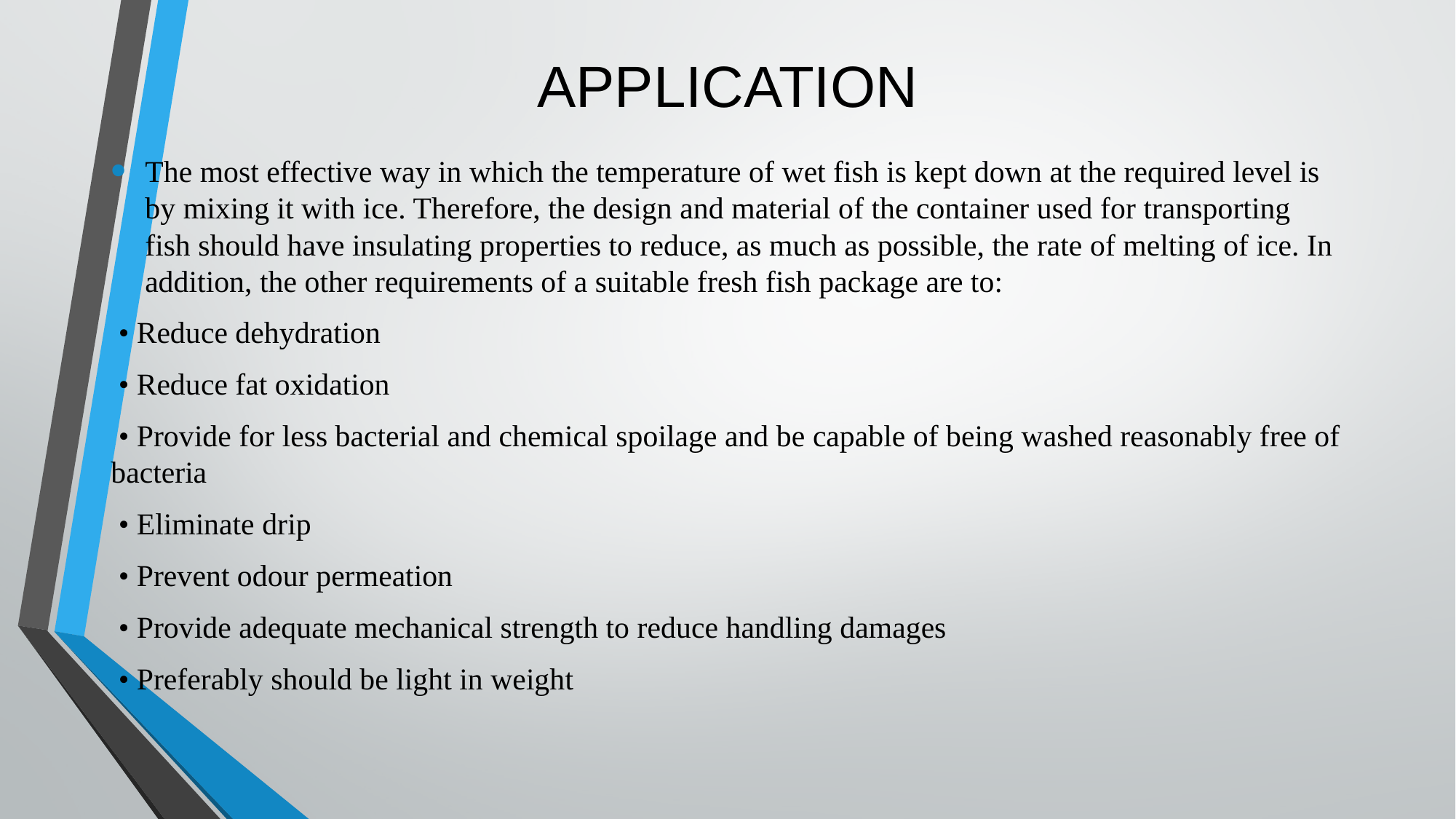

# APPLICATION
The most effective way in which the temperature of wet fish is kept down at the required level is by mixing it with ice. Therefore, the design and material of the container used for transporting fish should have insulating properties to reduce, as much as possible, the rate of melting of ice. In addition, the other requirements of a suitable fresh fish package are to:
 • Reduce dehydration
 • Reduce fat oxidation
 • Provide for less bacterial and chemical spoilage and be capable of being washed reasonably free of bacteria
 • Eliminate drip
 • Prevent odour permeation
 • Provide adequate mechanical strength to reduce handling damages
 • Preferably should be light in weight